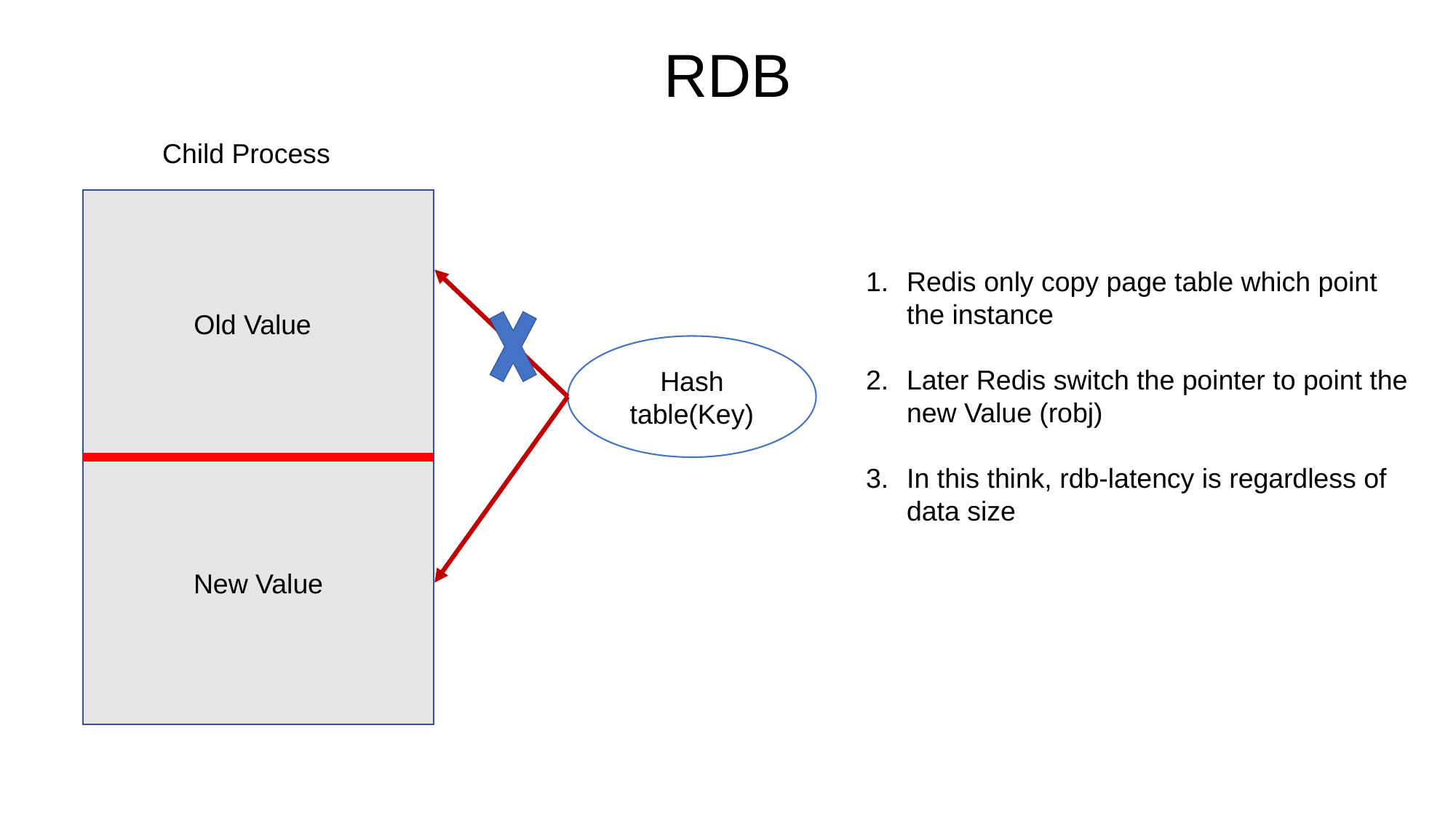

RDB
Child Process

Redis only copy page table which point the instance

Later Redis switch the pointer to point the new Value (robj)

In this think, rdb-latency is regardless of data size

Old Value
Hash table(Key)
New Value